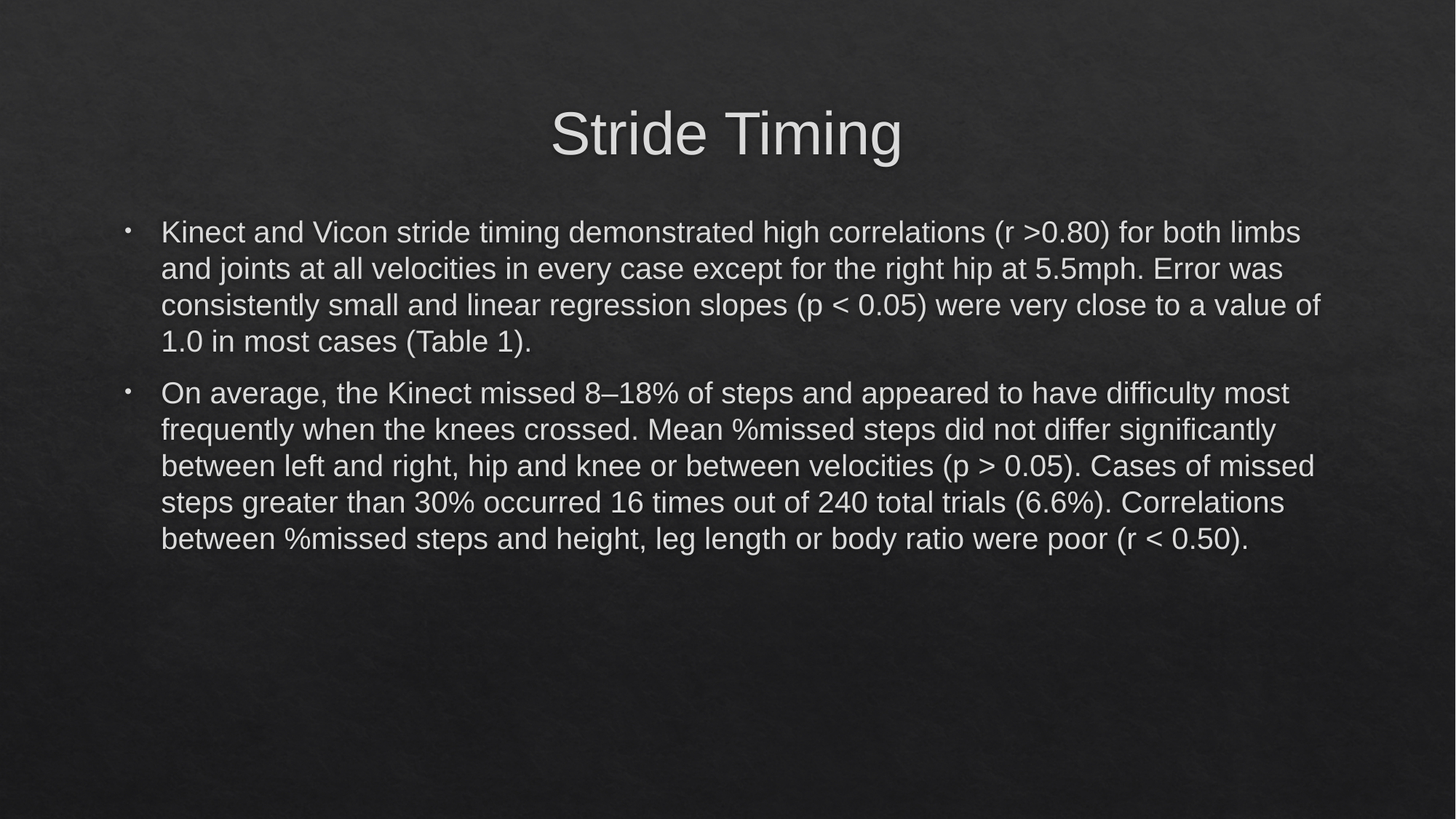

# Stride Timing
Kinect and Vicon stride timing demonstrated high correlations (r >0.80) for both limbs and joints at all velocities in every case except for the right hip at 5.5mph. Error was consistently small and linear regression slopes (p < 0.05) were very close to a value of 1.0 in most cases (Table 1).
On average, the Kinect missed 8–18% of steps and appeared to have difficulty most frequently when the knees crossed. Mean %missed steps did not differ significantly between left and right, hip and knee or between velocities (p > 0.05). Cases of missed steps greater than 30% occurred 16 times out of 240 total trials (6.6%). Correlations between %missed steps and height, leg length or body ratio were poor (r < 0.50).